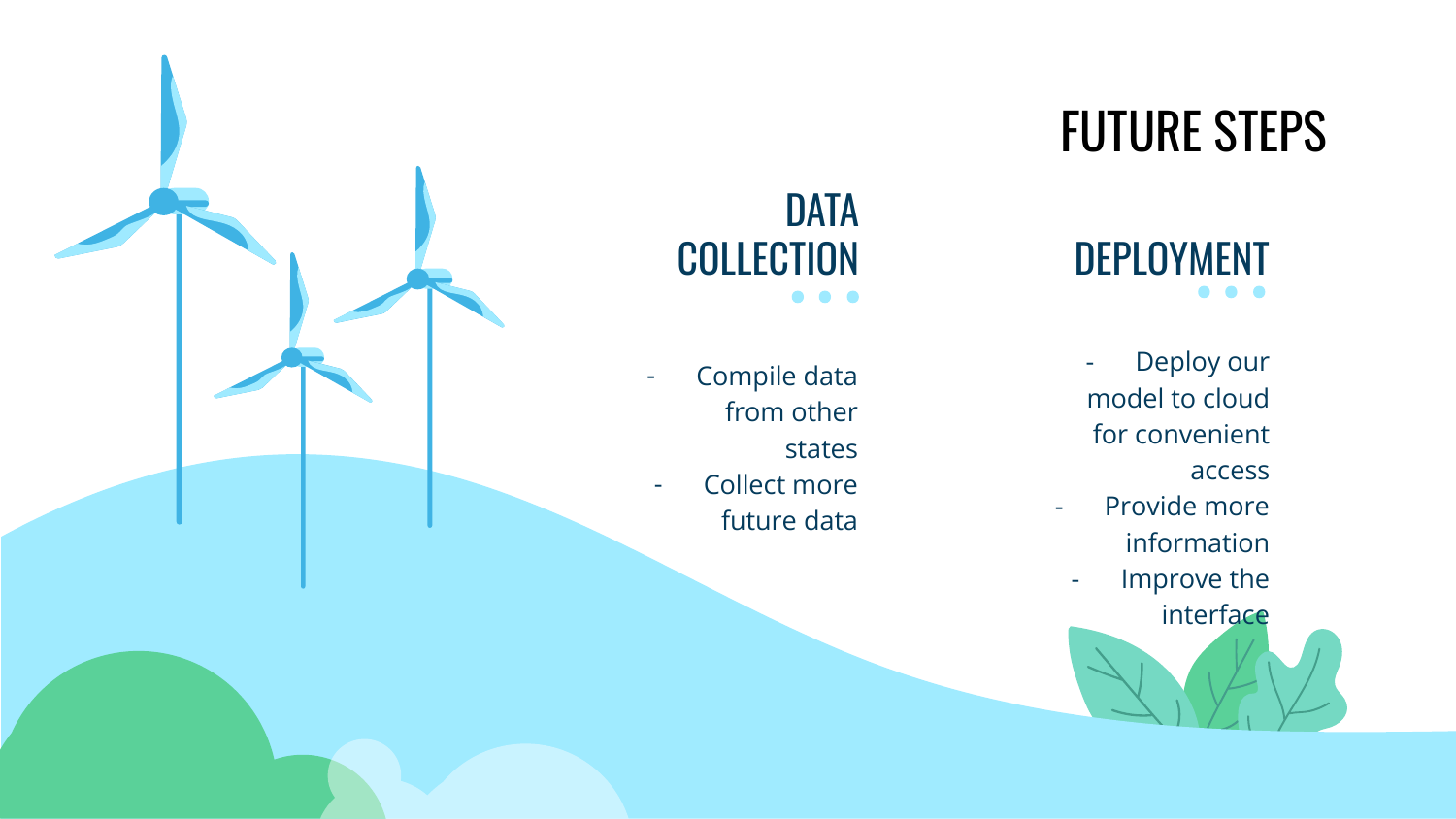

# FUTURE STEPS

DATA COLLECTION

DEPLOYMENT

Deploy our model to cloud for convenient access
Provide more information
Improve the interface

Compile data from other states
Collect more future data